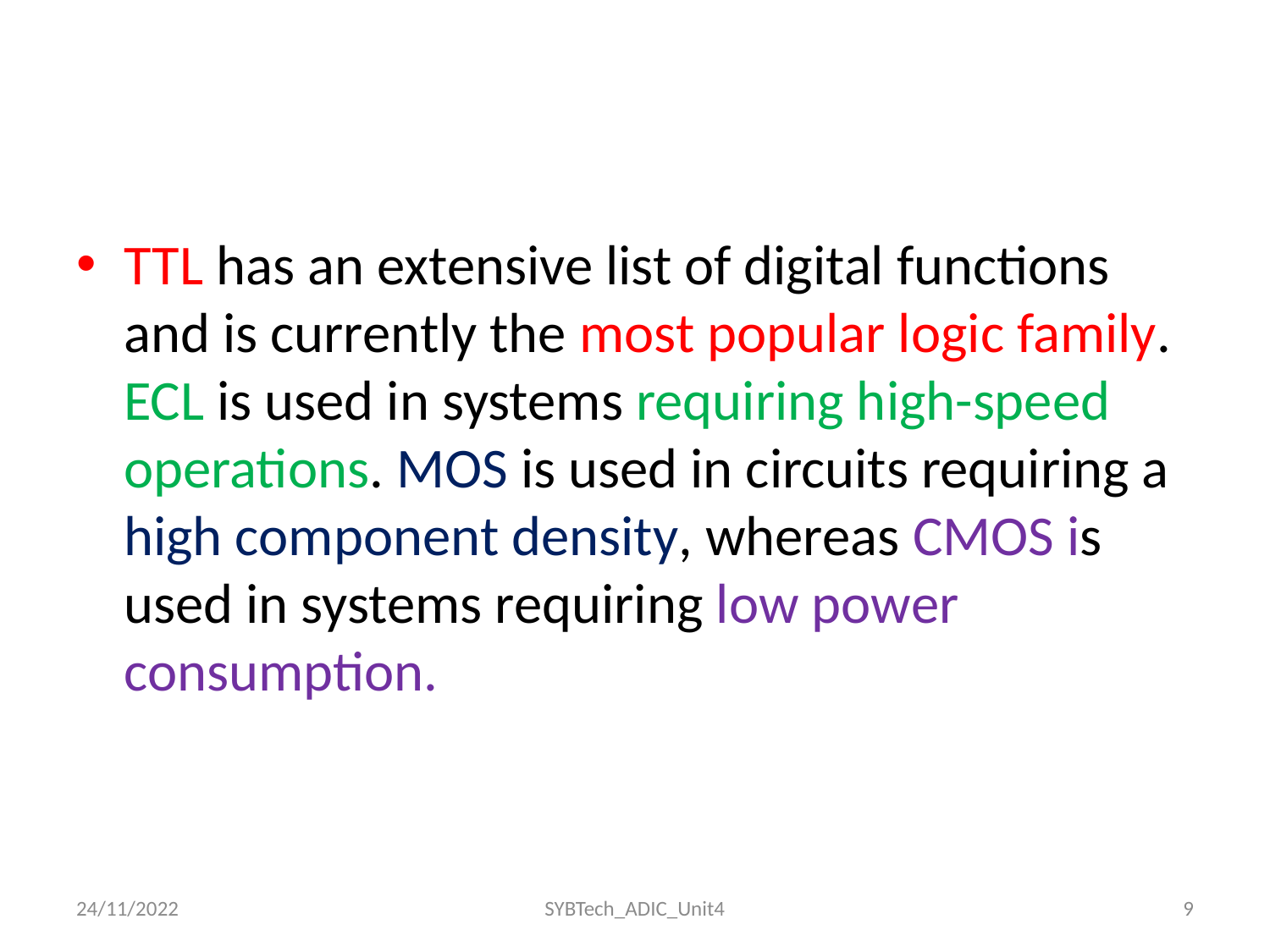

#
TTL has an extensive list of digital functions and is currently the most popular logic family. ECL is used in systems requiring high-speed operations. MOS is used in circuits requiring a high component density, whereas CMOS is used in systems requiring low power consumption.
24/11/2022
SYBTech_ADIC_Unit4
9